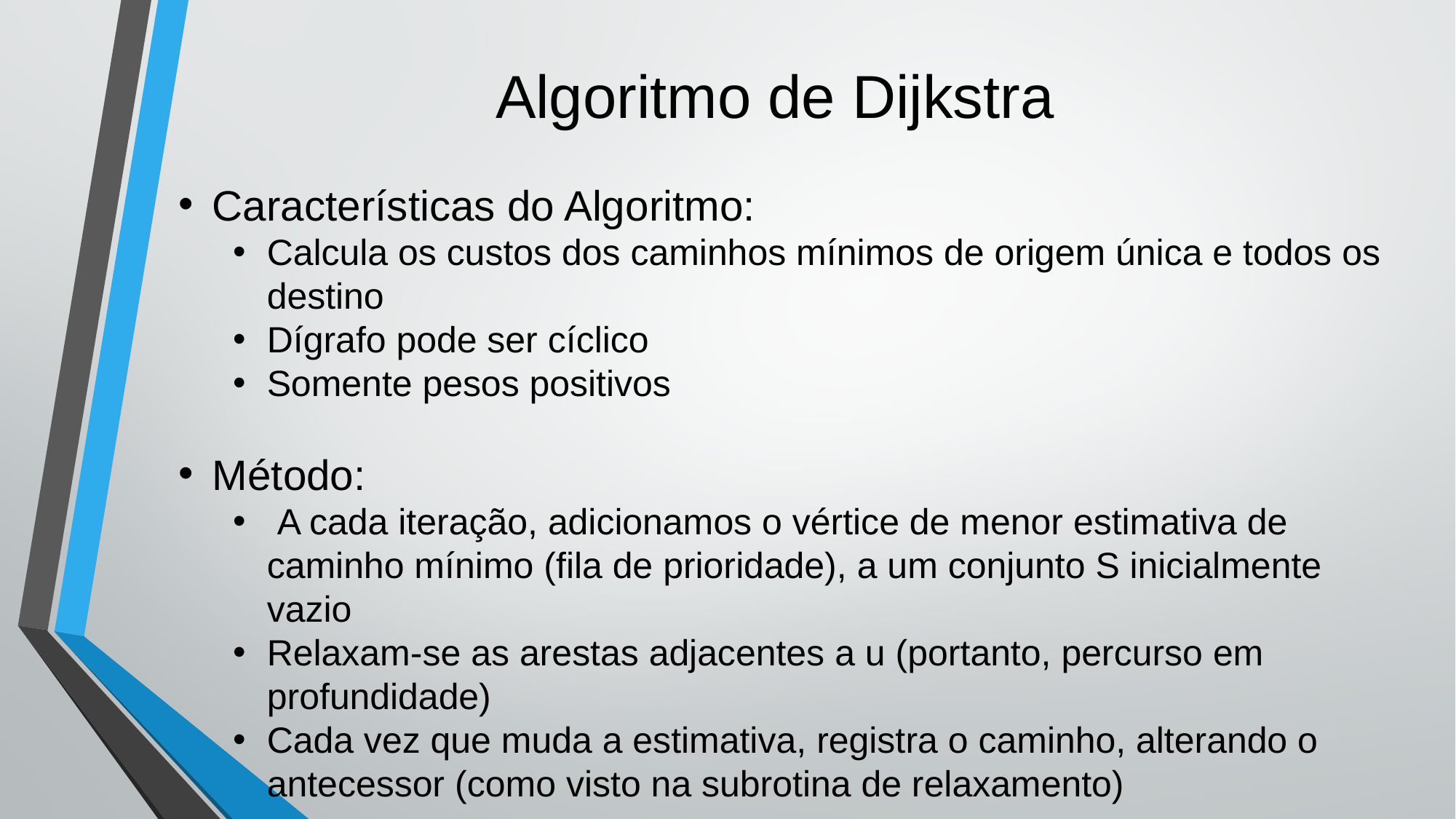

# Algoritmo de Dijkstra
Características do Algoritmo:
Calcula os custos dos caminhos mínimos de origem única e todos os destino
Dígrafo pode ser cíclico
Somente pesos positivos

Método:
 A cada iteração, adicionamos o vértice de menor estimativa de caminho mínimo (fila de prioridade), a um conjunto S inicialmente vazio
Relaxam-se as arestas adjacentes a u (portanto, percurso em profundidade)
Cada vez que muda a estimativa, registra o caminho, alterando o antecessor (como visto na subrotina de relaxamento)